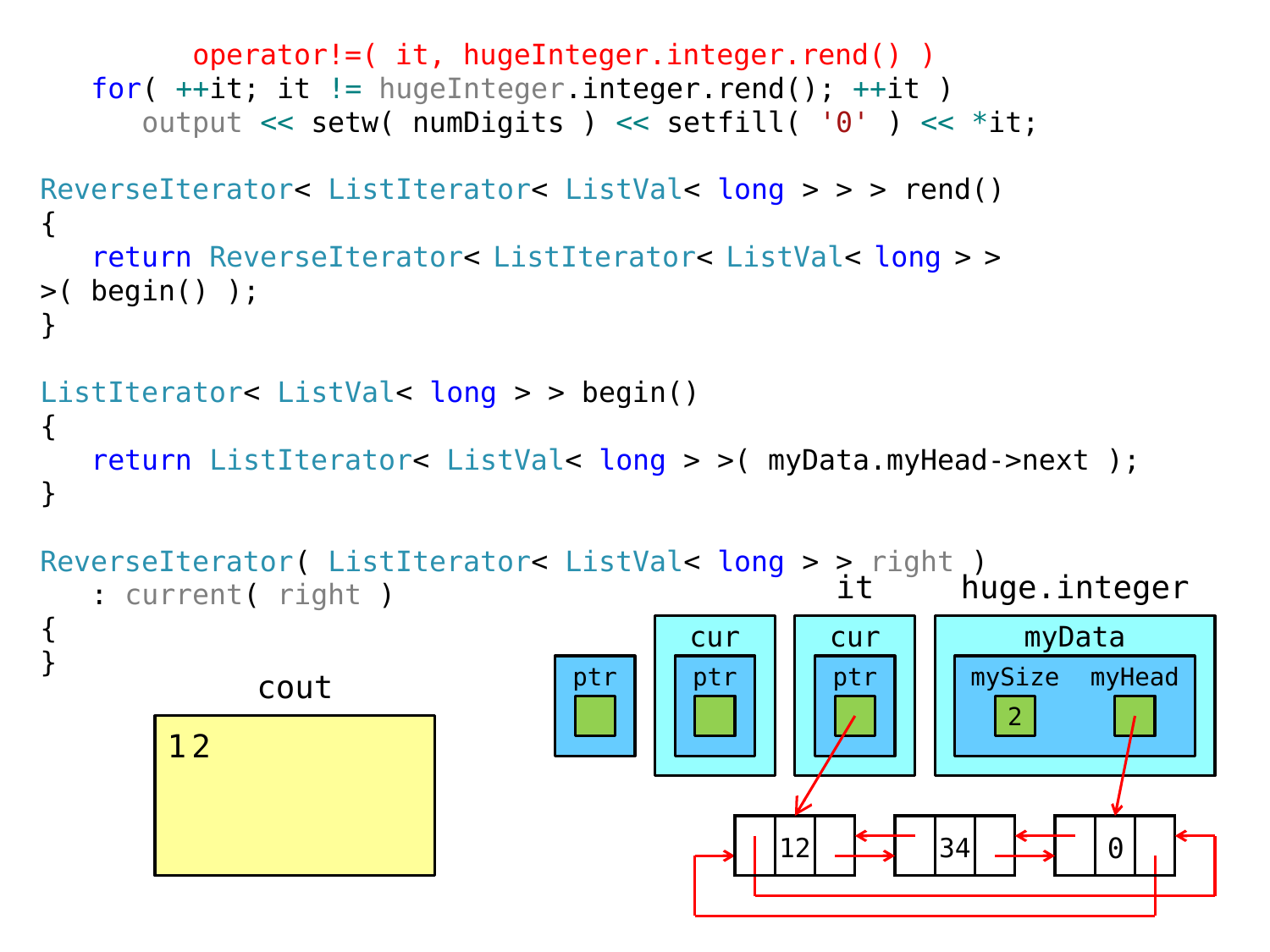

operator!=( it, hugeInteger.integer.rend() )
   for( ++it; it != hugeInteger.integer.rend(); ++it )
      output << setw( numDigits ) << setfill( '0' ) << *it;

ReverseIterator< ListIterator< ListVal< long > > > rend()
{
   return ReverseIterator< ListIterator< ListVal< long > > >( begin() );
}

ListIterator< ListVal< long > > begin()
{
   return ListIterator< ListVal< long > >( myData.myHead->next );
}

ReverseIterator( ListIterator< ListVal< long > > right )
   : current( right )
{
}
it
huge.integer

cur

cur

myData
cout

ptr

ptr

ptr

mySize
myHead

2

12

12

34

0